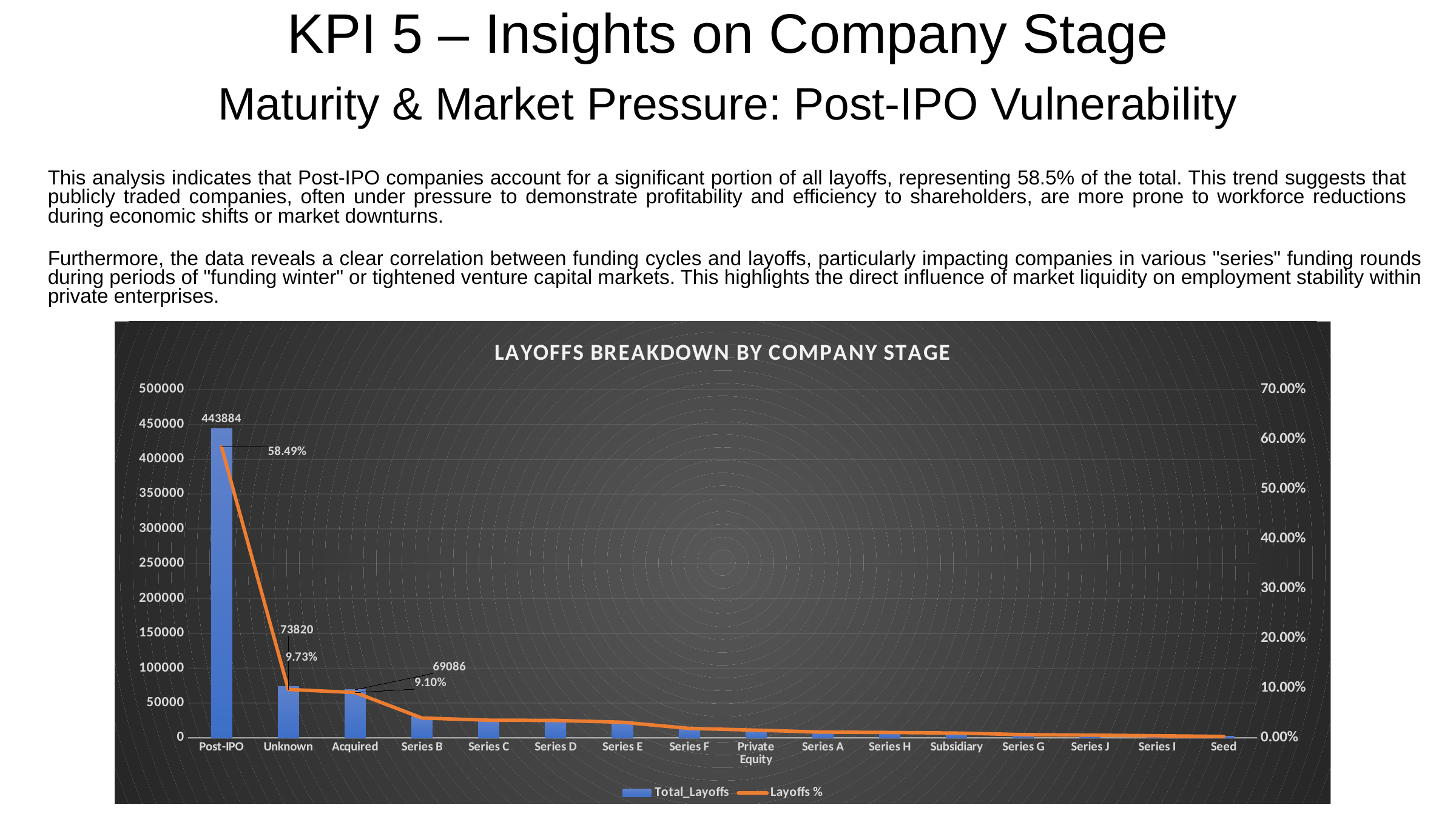

KPI 5 – Insights on Company Stage
Maturity & Market Pressure: Post-IPO Vulnerability
This analysis indicates that Post-IPO companies account for a significant portion of all layoffs, representing 58.5% of the total. This trend suggests that publicly traded companies, often under pressure to demonstrate profitability and efficiency to shareholders, are more prone to workforce reductions during economic shifts or market downturns.
Furthermore, the data reveals a clear correlation between funding cycles and layoffs, particularly impacting companies in various "series" funding rounds during periods of "funding winter" or tightened venture capital markets. This highlights the direct influence of market liquidity on employment stability within private enterprises.

### Chart: LAYOFFS BREAKDOWN BY COMPANY STAGE

| Category | Total_Layoffs | Layoffs % |
|---|---|---|
| Post-IPO | 443884.0 | 0.5849275897057467 |
| Unknown | 73820.0 | 0.09727621331716894 |
| Acquired | 69086.0 | 0.09103799069669377 |
| Series B | 30239.0 | 0.03984740469382107 |
| Series C | 26928.0 | 0.03548433855601091 |
| Series D | 26511.0 | 0.03493483732391582 |
| Series E | 23796.0 | 0.03135714944588665 |
| Series F | 14400.0 | 0.018975582115513857 |
| Private Equity | 11726.0 | 0.015451921936563575 |
| Series A | 8720.0 | 0.011490769169950057 |
| Series H | 8197.0 | 0.010801586569504659 |
| Subsidiary | 7288.0 | 0.009603752948462847 |
| Series G | 4839.0 | 0.006376586240067469 |
| Series J | 4100.0 | 0.005402769907889362 |
| Series I | 3155.0 | 0.004157497331558765 |
| Seed | 2181.0 | 0.0028740100412455363 |